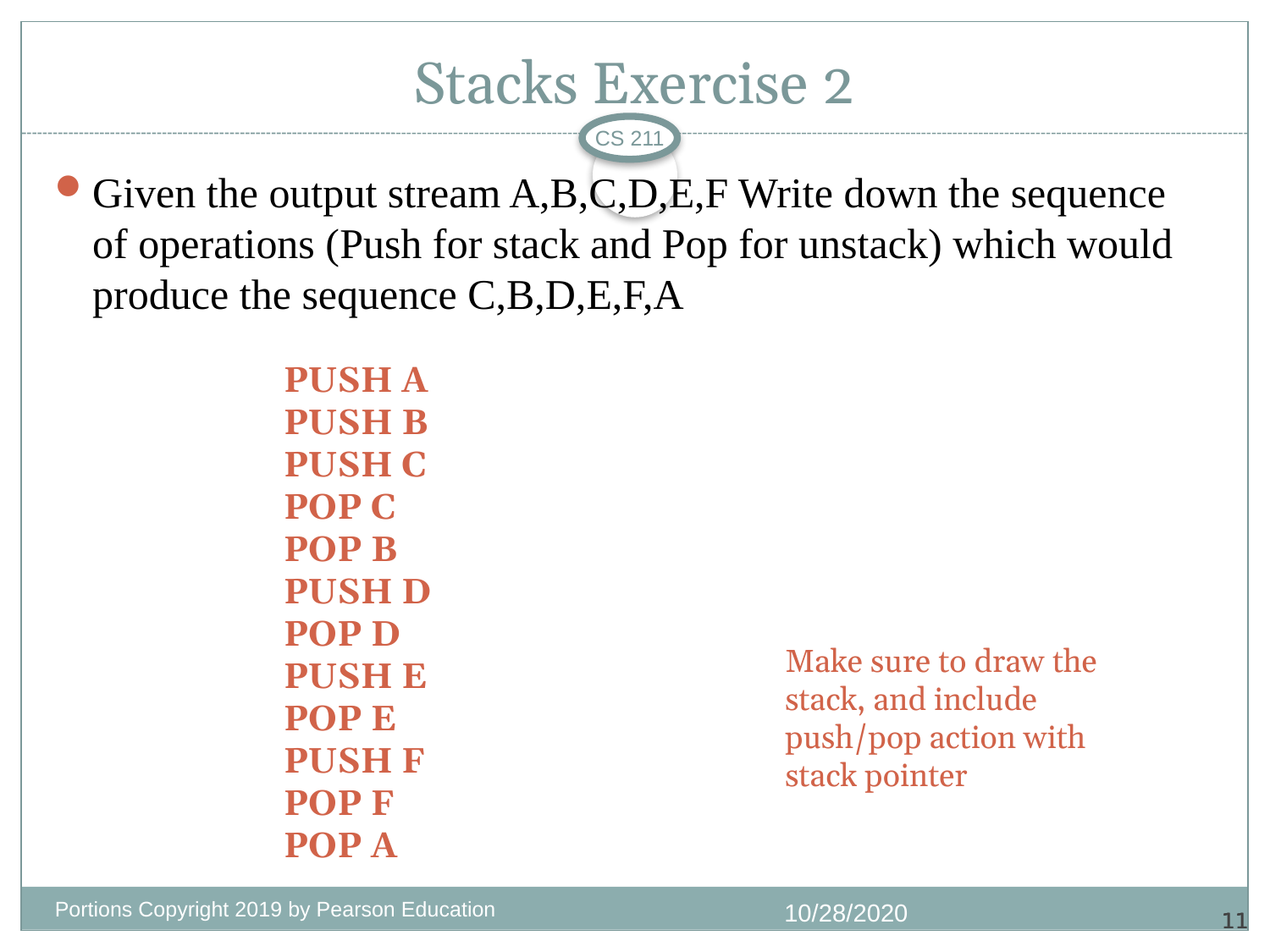

# Stacks Exercise 2
CS 211
Given the output stream A,B,C,D,E,F Write down the sequence of operations (Push for stack and Pop for unstack) which would produce the sequence C,B,D,E,F,A

PUSH A
PUSH B
PUSH C
POP C
POP B
PUSH D
POP D
PUSH E
POP E
PUSH F
POP F
POP A
Make sure to draw the stack, and include push/pop action with stack pointer
Portions Copyright 2019 by Pearson Education
10/28/2020